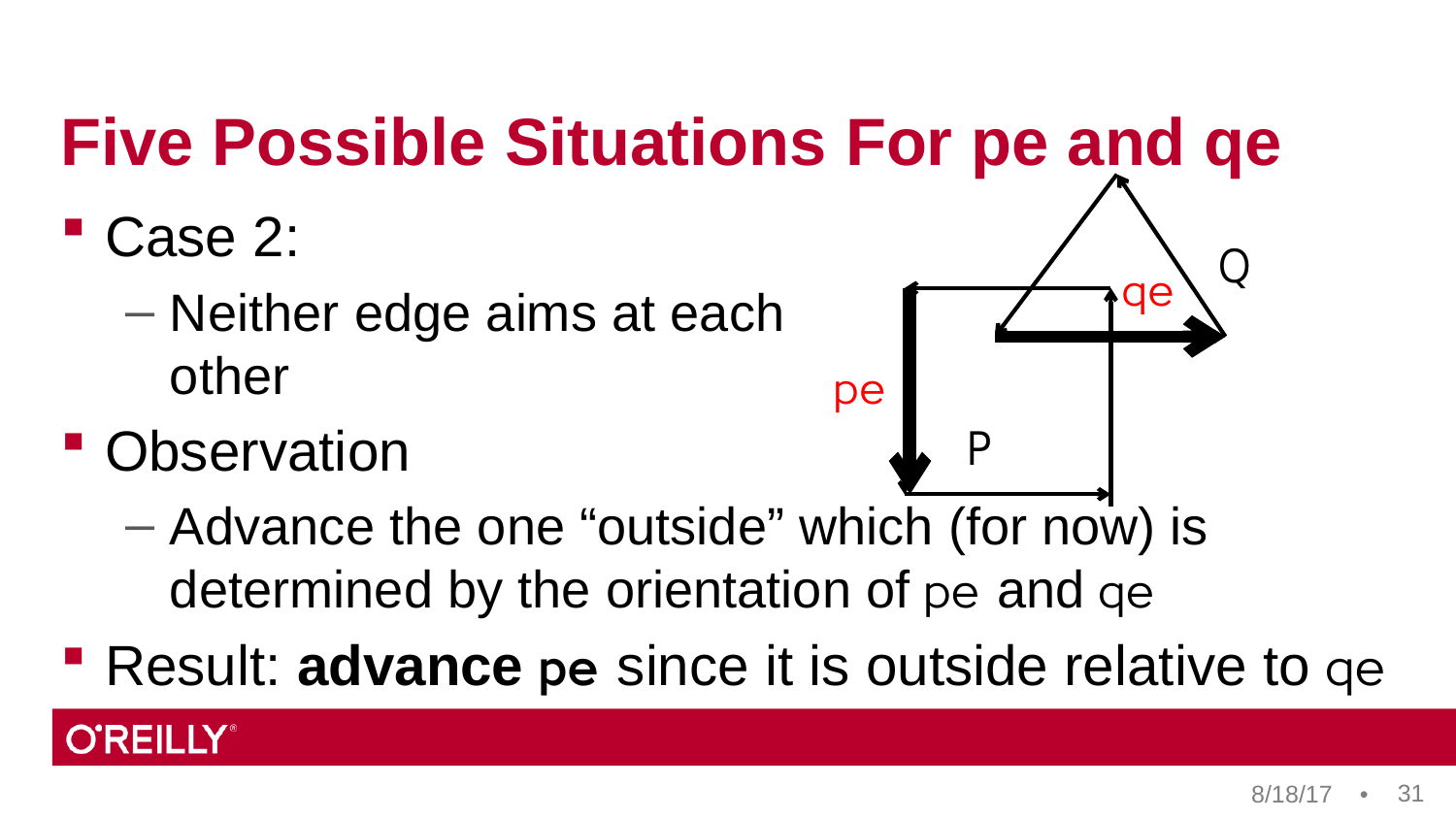

# Five Possible Situations For pe and qe
Case 2:
Neither edge aims at each
other
Observation
Advance the one “outside” which (for now) is determined by the orientation of pe and qe
Result: advance pe since it is outside relative to qe
Q
qe
pe
P
31
8/18/17    •